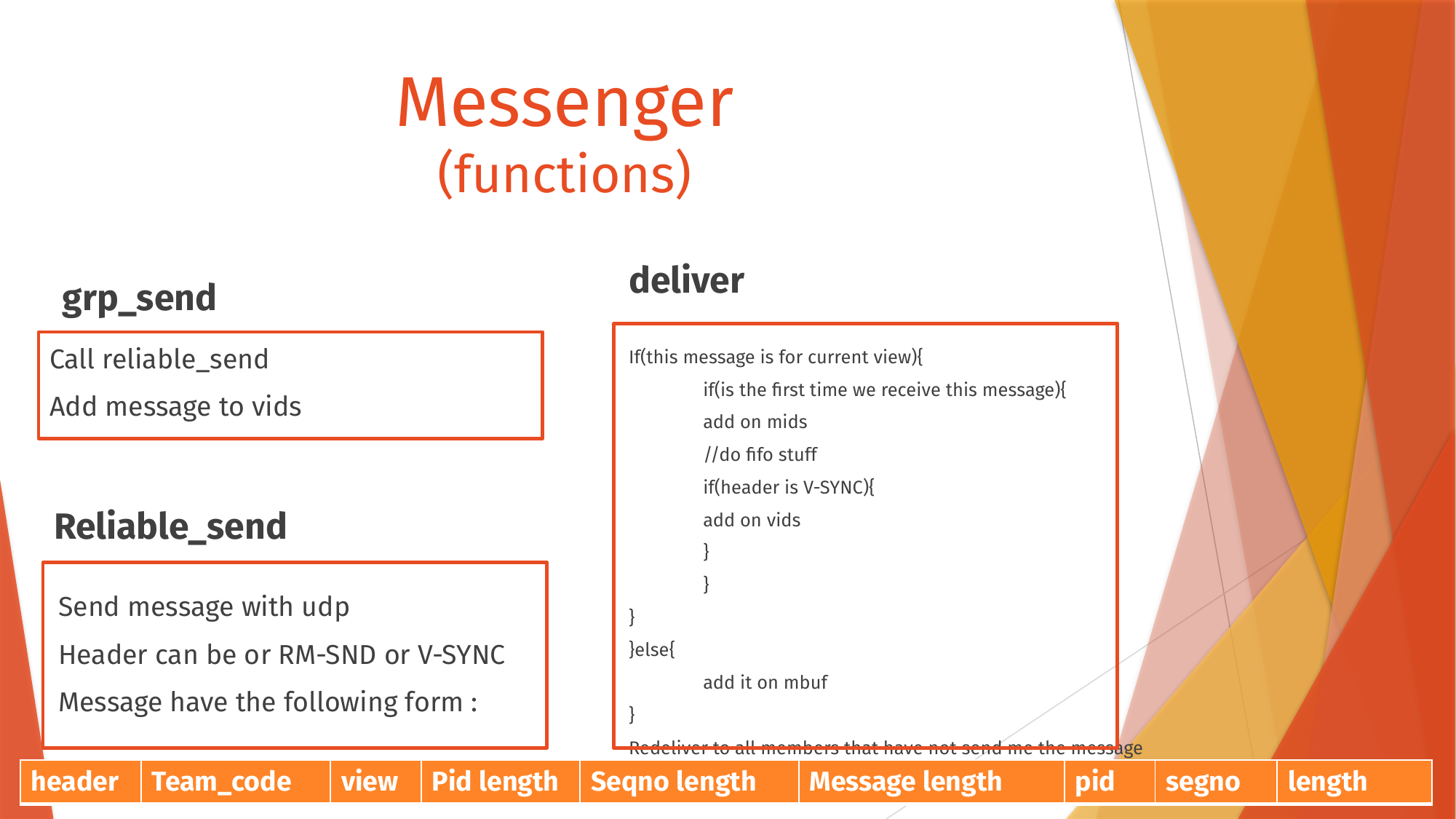

# Messenger (functions)
deliver
grp_send

Call reliable_send
Add message to vids
If(this message is for current view){
	if(is the first time we receive this message){
		add on mids
		//do fifo stuff
		if(header is V-SYNC){
			add on vids
		}
	}
}
}else{
	add it on mbuf
}
Redeliver to all members that have not send me the message
Reliable_send

Send message with udp
Header can be or RM-SND or V-SYNC
Message have the following form :

| header | Team\_code | view | Pid length | Seqno length | Message length | pid | segno | length |
| --- | --- | --- | --- | --- | --- | --- | --- | --- |